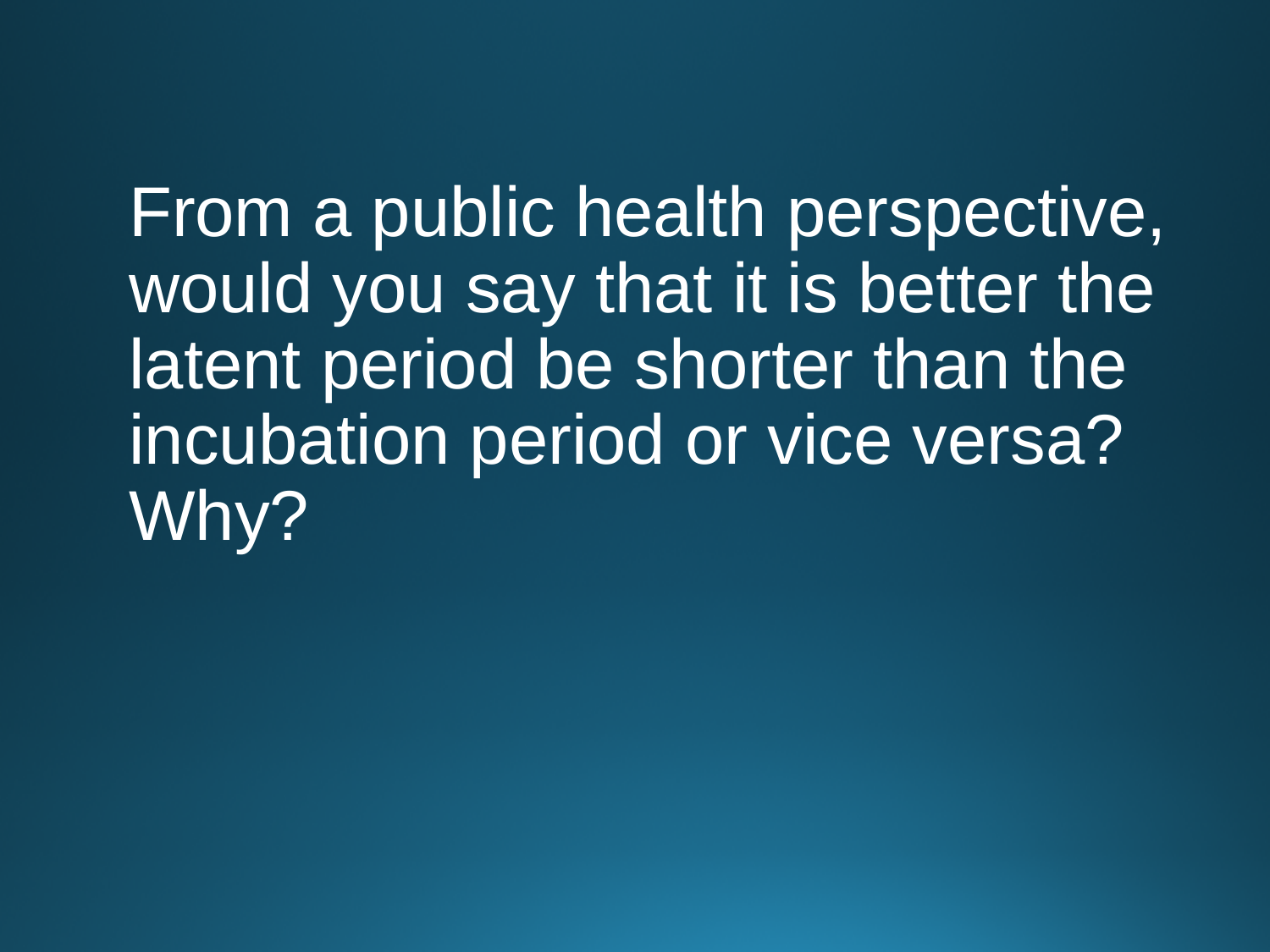

From a public health perspective, would you say that it is better the latent period be shorter than the incubation period or vice versa? Why?